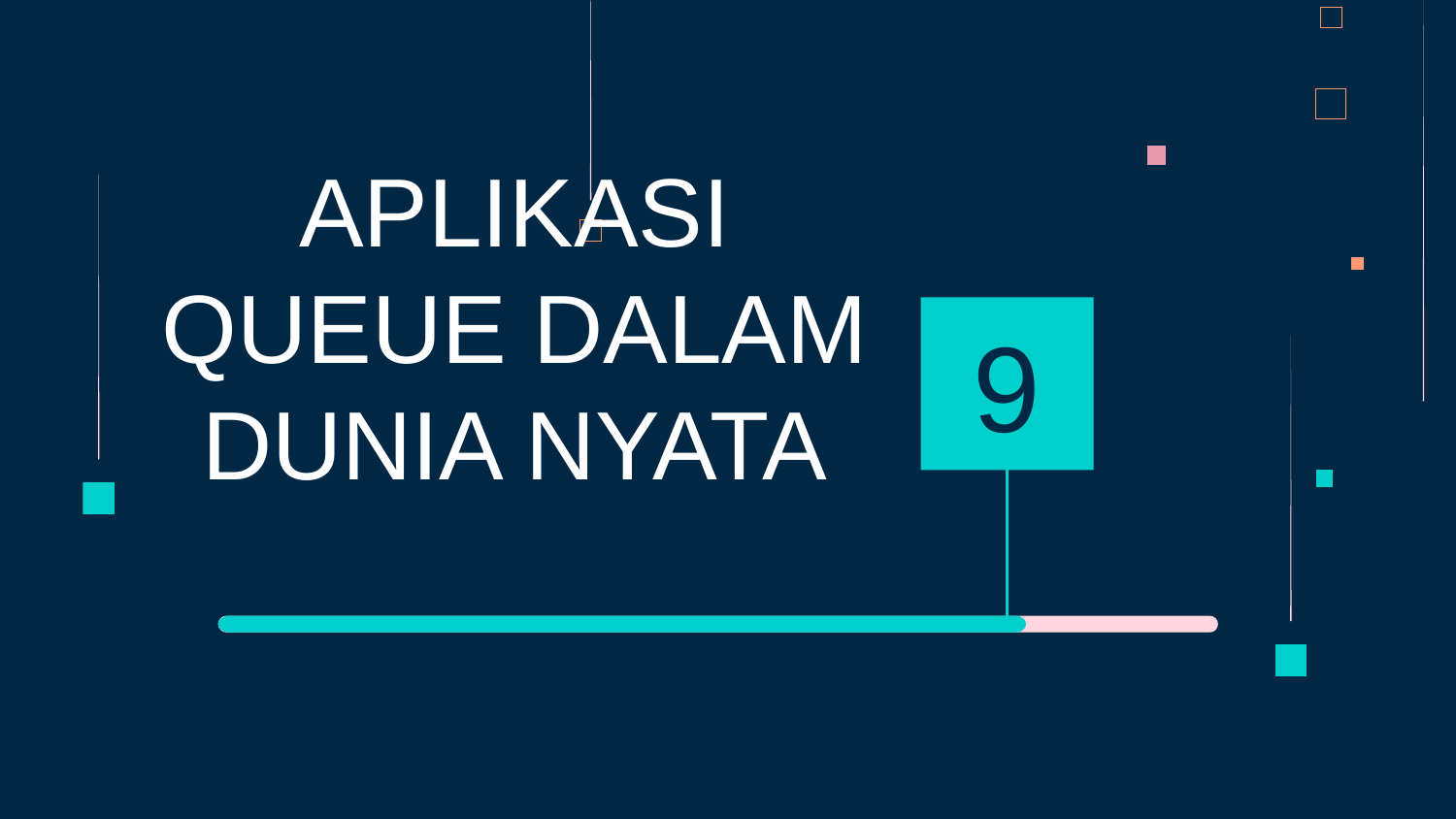

9
# APLIKASI QUEUE DALAM DUNIA NYATA